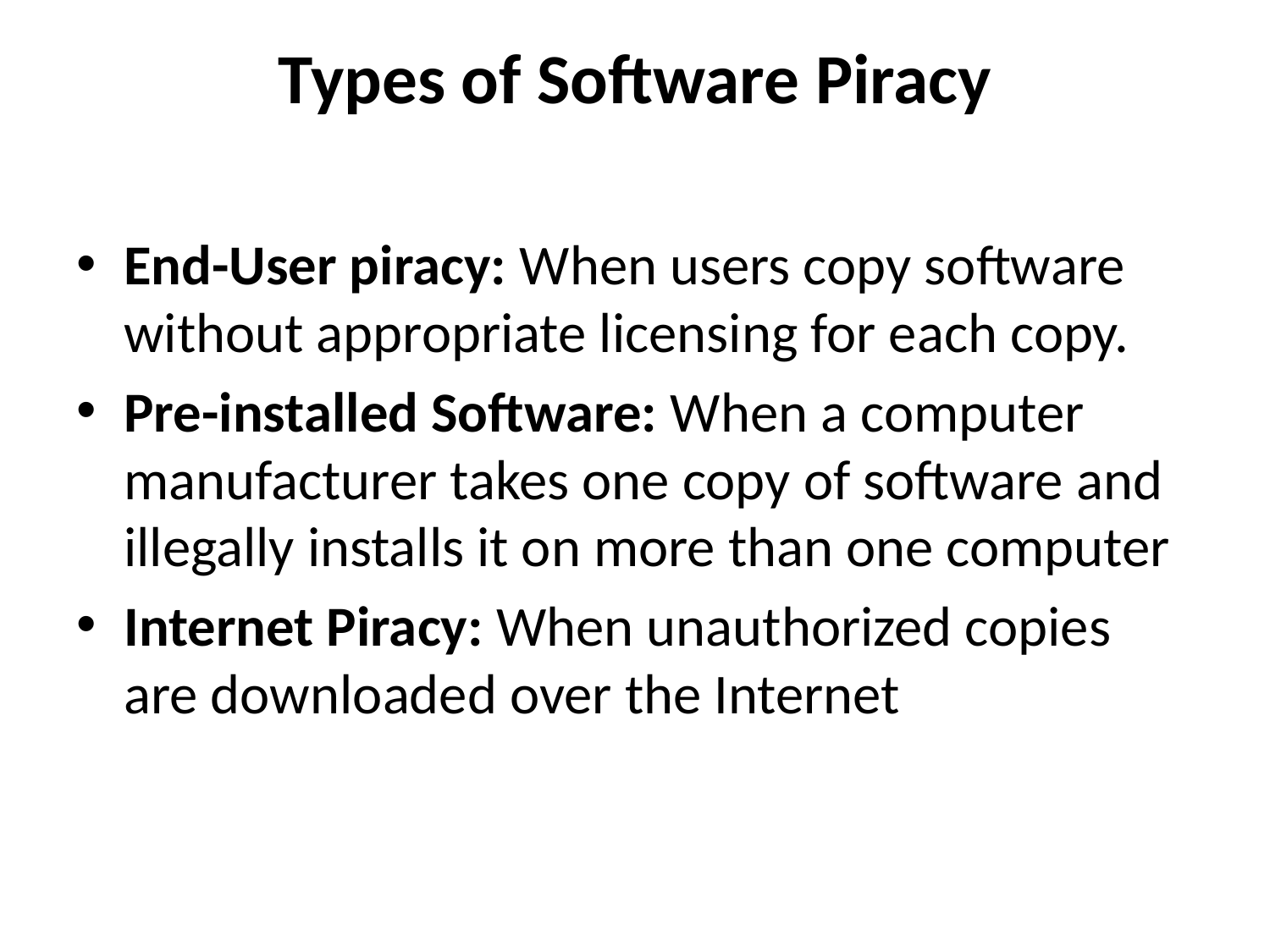

# Types of Software Piracy
End-User piracy: When users copy software without appropriate licensing for each copy.
Pre-installed Software: When a computer manufacturer takes one copy of software and illegally installs it on more than one computer
Internet Piracy: When unauthorized copies are downloaded over the Internet